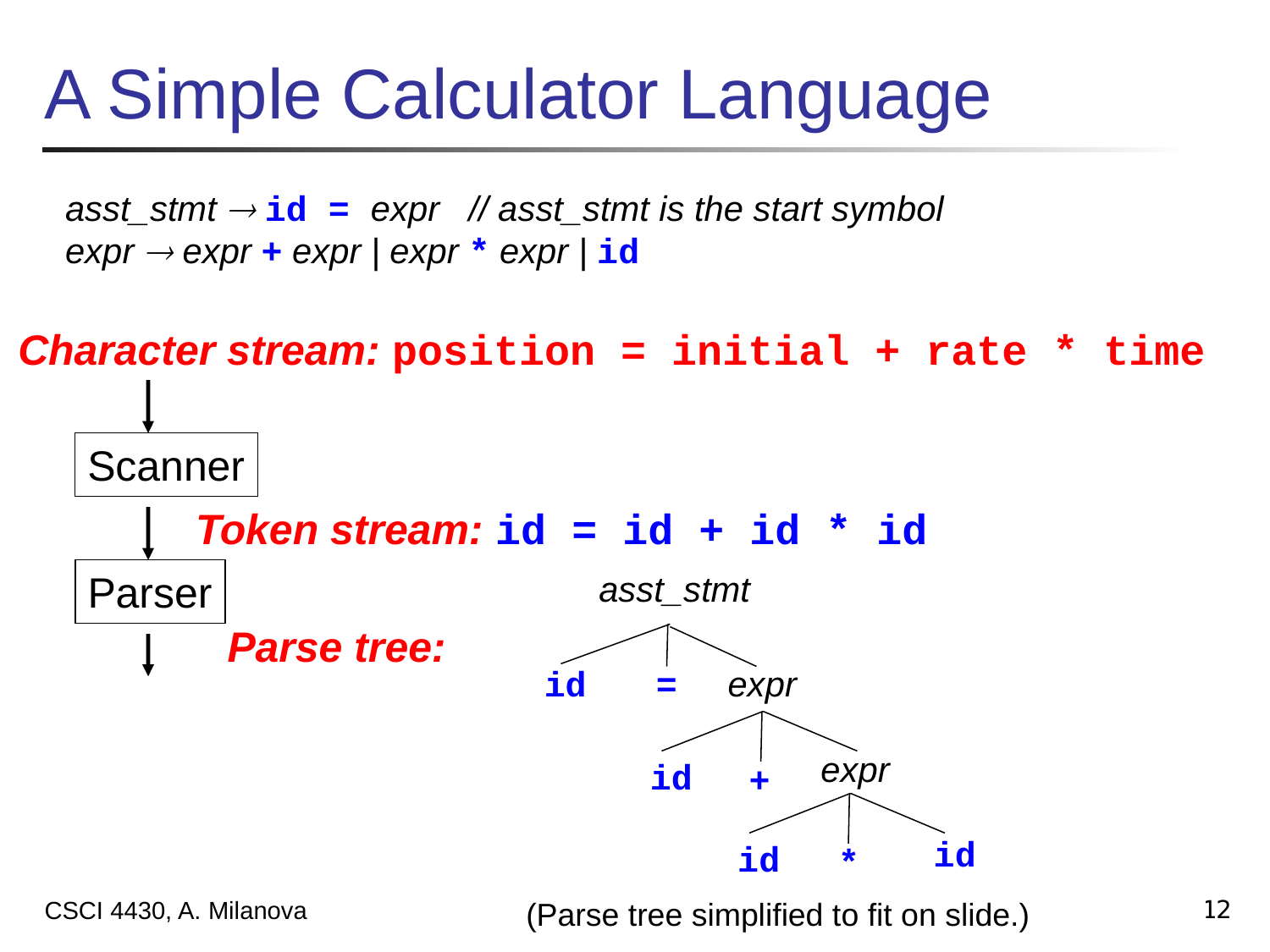

# A Simple Calculator Language
asst_stmt → id = expr   // asst_stmt is the start symbol
expr → expr + expr | expr * expr | id
Character stream: position = initial + rate * time

Scanner
Token stream: id = id + id * id

Parser
 asst_stmt
Parse tree:

 id
 =
 expr
 expr
 id
+
 id
 id
 *
12
CSCI 4430, A. Milanova
(Parse tree simplified to fit on slide.)